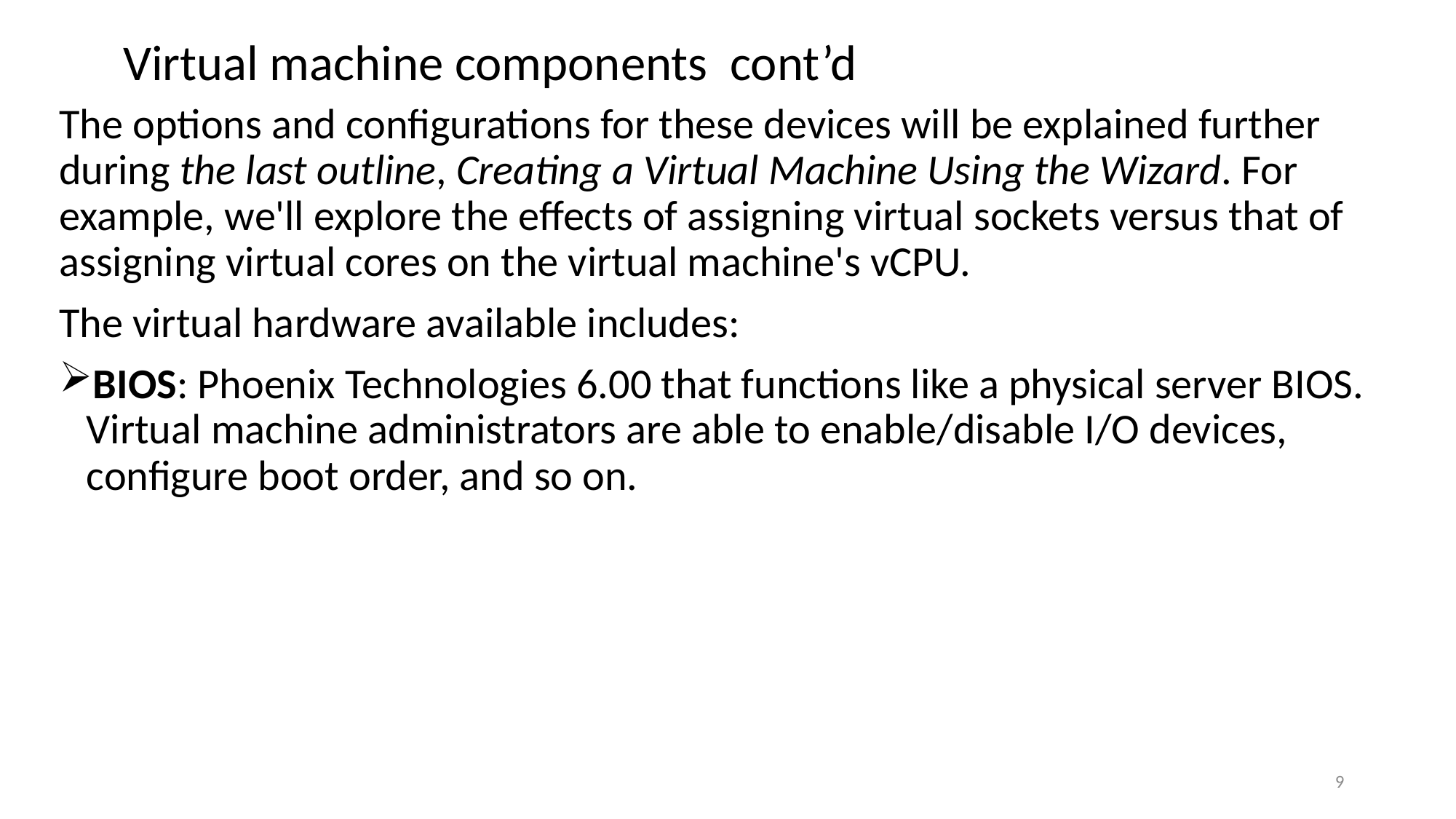

# Virtual machine components  cont’d
The options and configurations for these devices will be explained further during the last outline, Creating a Virtual Machine Using the Wizard. For example, we'll explore the effects of assigning virtual sockets versus that of assigning virtual cores on the virtual machine's vCPU.
The virtual hardware available includes:
BIOS: Phoenix Technologies 6.00 that functions like a physical server BIOS. Virtual machine administrators are able to enable/disable I/O devices, configure boot order, and so on.

9